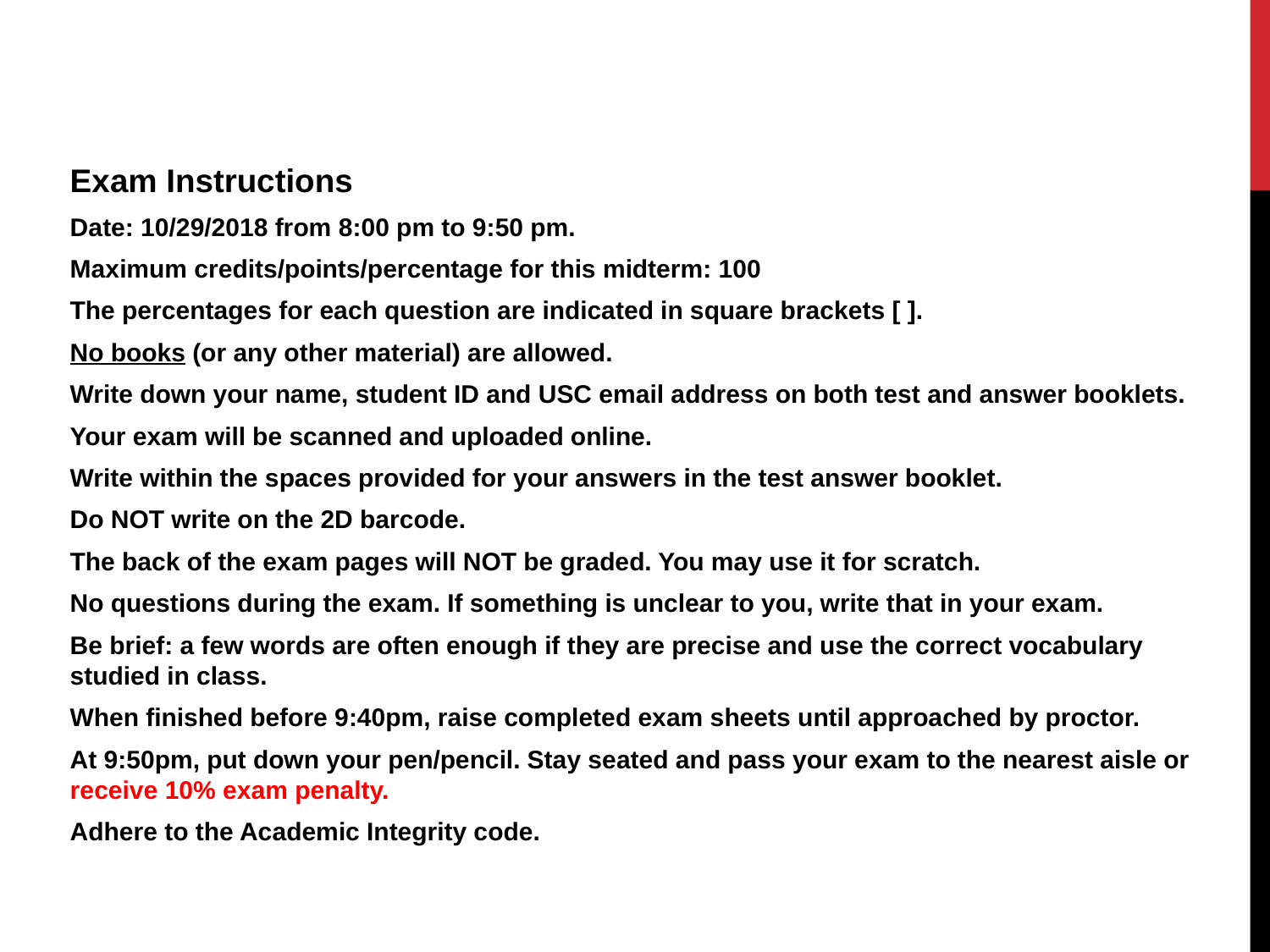

Exam Instructions
Date: 10/29/2018 from 8:00 pm to 9:50 pm.
Maximum credits/points/percentage for this midterm: 100
The percentages for each question are indicated in square brackets [ ].
No books (or any other material) are allowed.
Write down your name, student ID and USC email address on both test and answer booklets.
Your exam will be scanned and uploaded online.
Write within the spaces provided for your answers in the test answer booklet.
Do NOT write on the 2D barcode.
The back of the exam pages will NOT be graded. You may use it for scratch.
No questions during the exam. If something is unclear to you, write that in your exam.
Be brief: a few words are often enough if they are precise and use the correct vocabulary studied in class.
When finished before 9:40pm, raise completed exam sheets until approached by proctor.
At 9:50pm, put down your pen/pencil. Stay seated and pass your exam to the nearest aisle or receive 10% exam penalty.
Adhere to the Academic Integrity code.